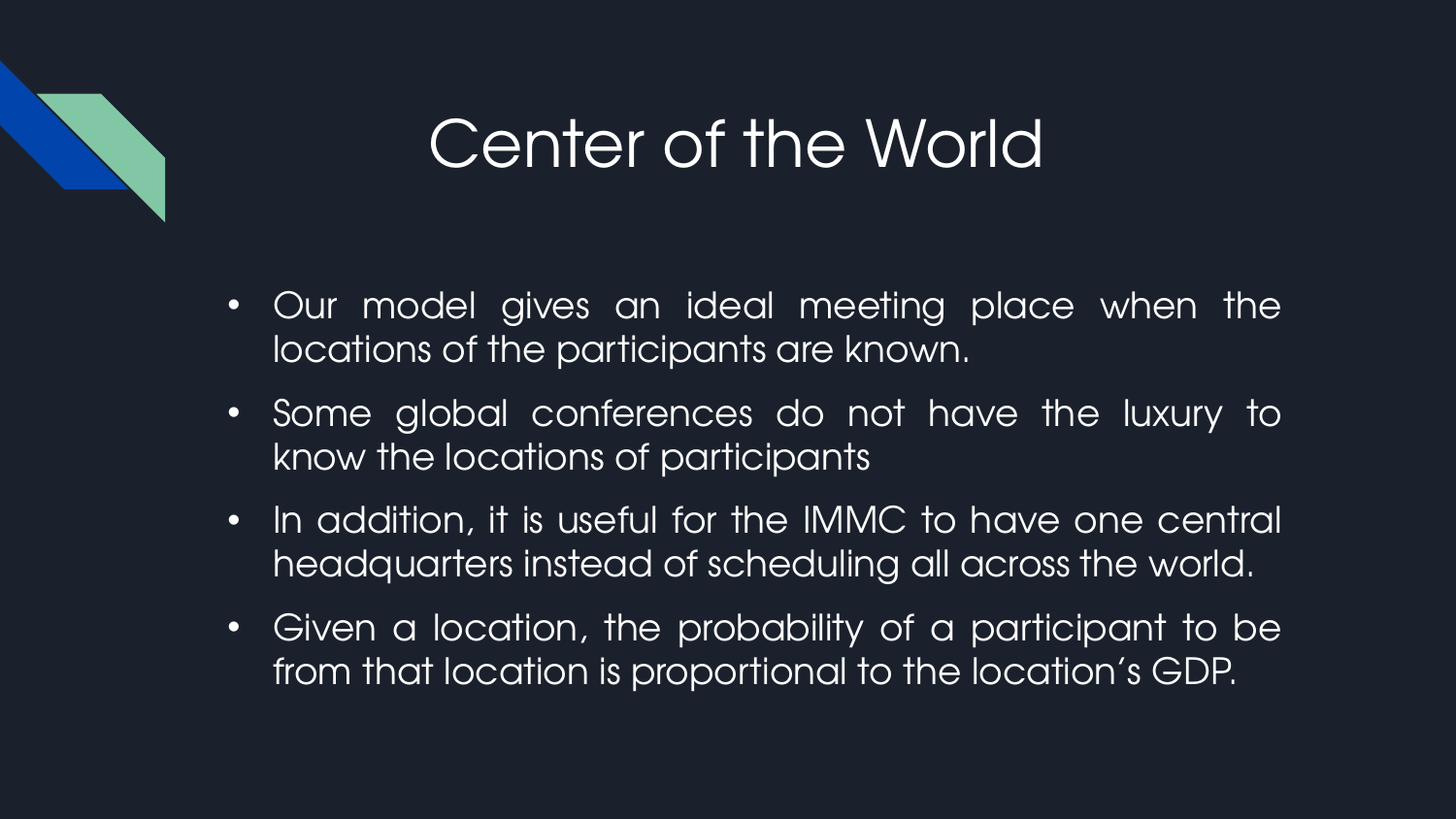

# Center of the World
Our model gives an ideal meeting place when the locations of the participants are known.
Some global conferences do not have the luxury to know the locations of participants
In addition, it is useful for the IMMC to have one central headquarters instead of scheduling all across the world.
Given a location, the probability of a participant to be from that location is proportional to the location’s GDP.